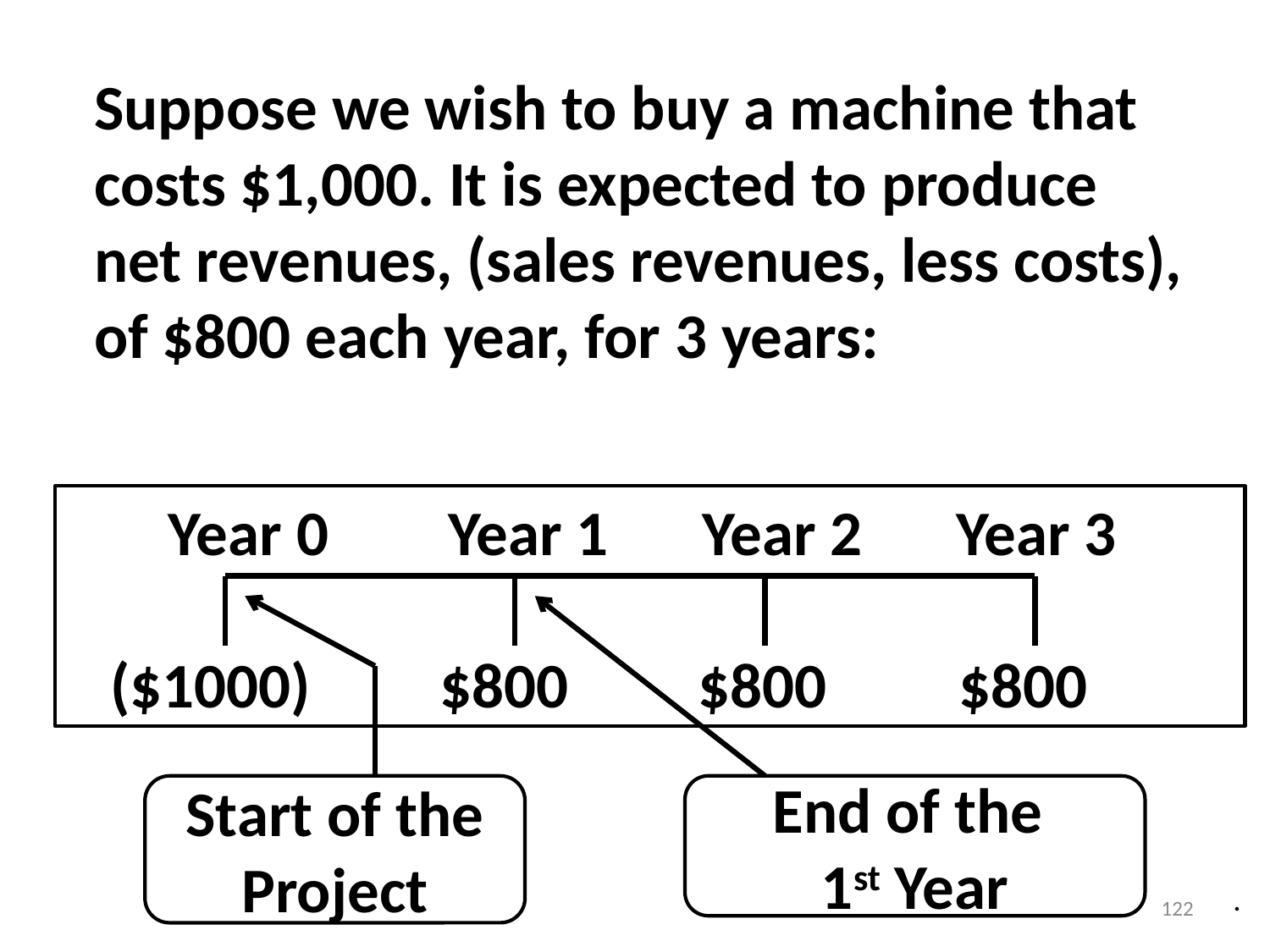

Suppose we wish to buy a machine that
costs $1,000. It is expected to produce
net revenues, (sales revenues, less costs),
of $800 each year, for 3 years:
       Year 0 	Year 1	Year 2	Year 3

   ($1000)         $800         $800	         $800
Start of the Project
End of the
1st Year
.
122